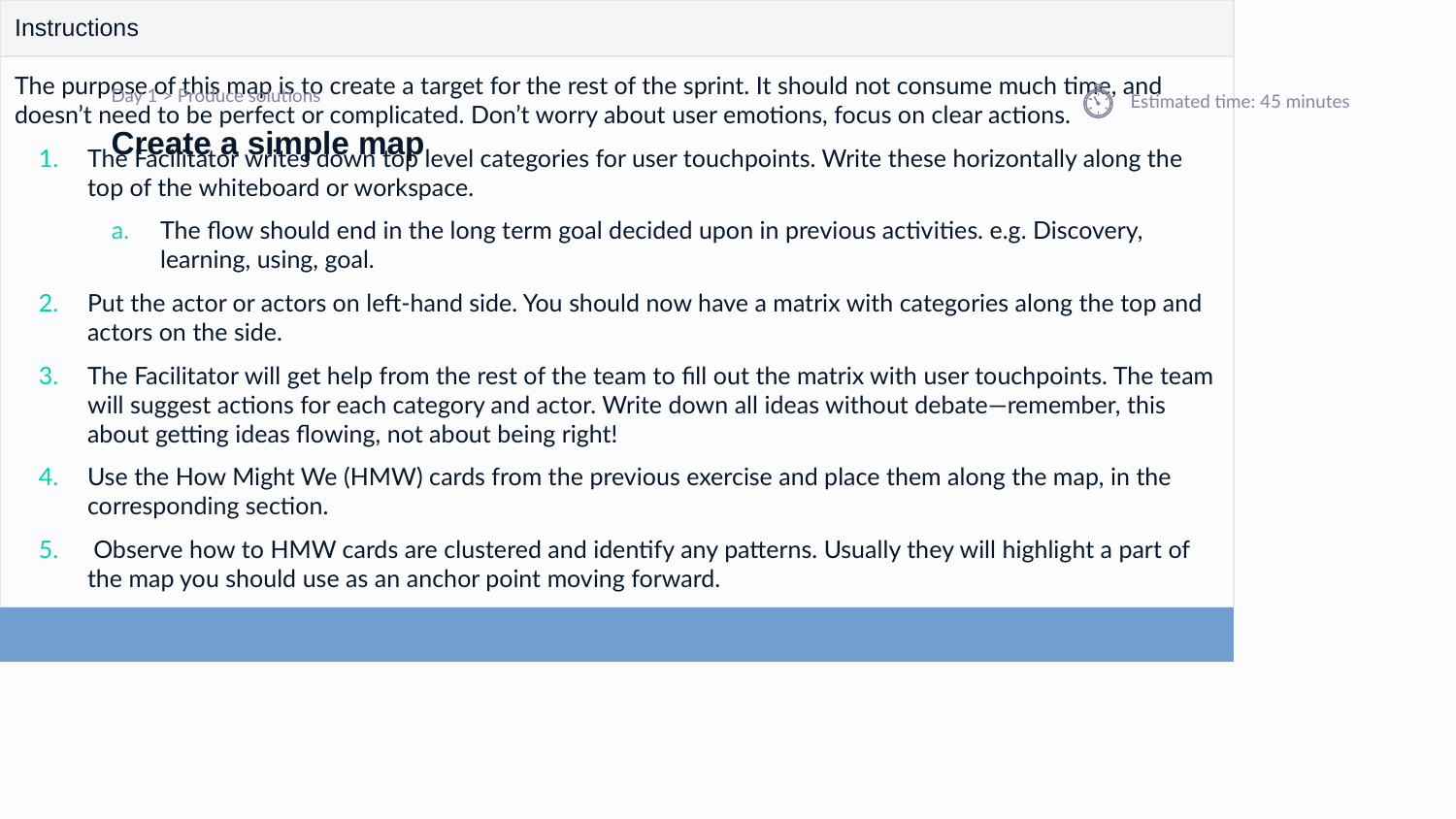

Day 1 > Produce solutions

Estimated time: 45 minutes

# Create a simple map
| Instructions |  |  |
| --- | --- | --- |
| The purpose of this map is to create a target for the rest of the sprint. It should not consume much time, and doesn’t need to be perfect or complicated. Don’t worry about user emotions, focus on clear actions. The Facilitator writes down top level categories for user touchpoints. Write these horizontally along the top of the whiteboard or workspace. The flow should end in the long term goal decided upon in previous activities. e.g. Discovery, learning, using, goal. Put the actor or actors on left-hand side. You should now have a matrix with categories along the top and actors on the side. The Facilitator will get help from the rest of the team to fill out the matrix with user touchpoints. The team will suggest actions for each category and actor. Write down all ideas without debate—remember, this about getting ideas flowing, not about being right! Use the How Might We (HMW) cards from the previous exercise and place them along the map, in the corresponding section. Observe how to HMW cards are clustered and identify any patterns. Usually they will highlight a part of the map you should use as an anchor point moving forward. |  |  |
|  |  |  |
|  |  |  |
|  |  |  |